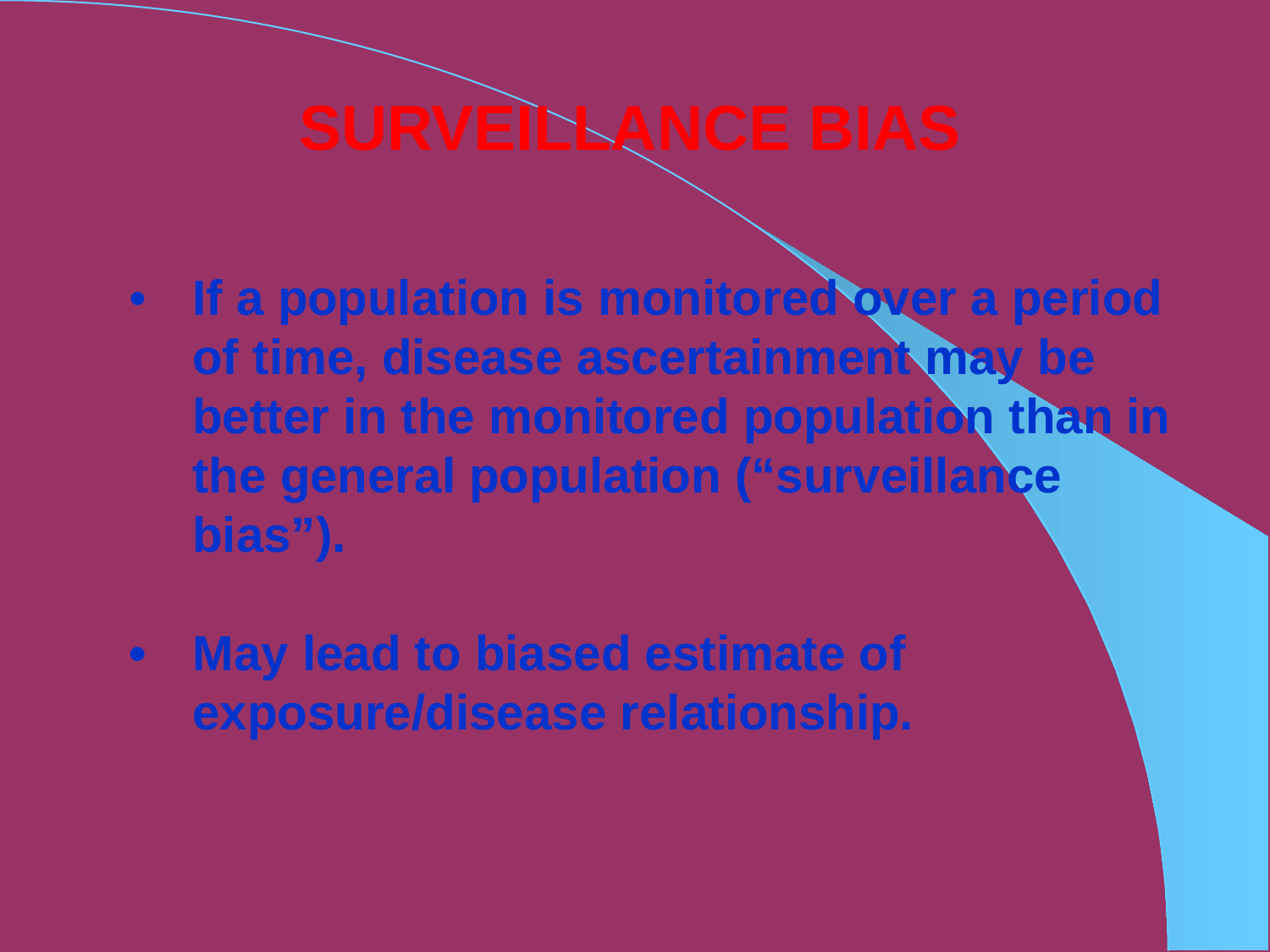

SURVEILLANCE BIAS
•	If a population is monitored over a period of time, disease ascertainment may be better in the monitored population than in the general population (“surveillance bias”).

•	May lead to biased estimate of exposure/disease relationship.